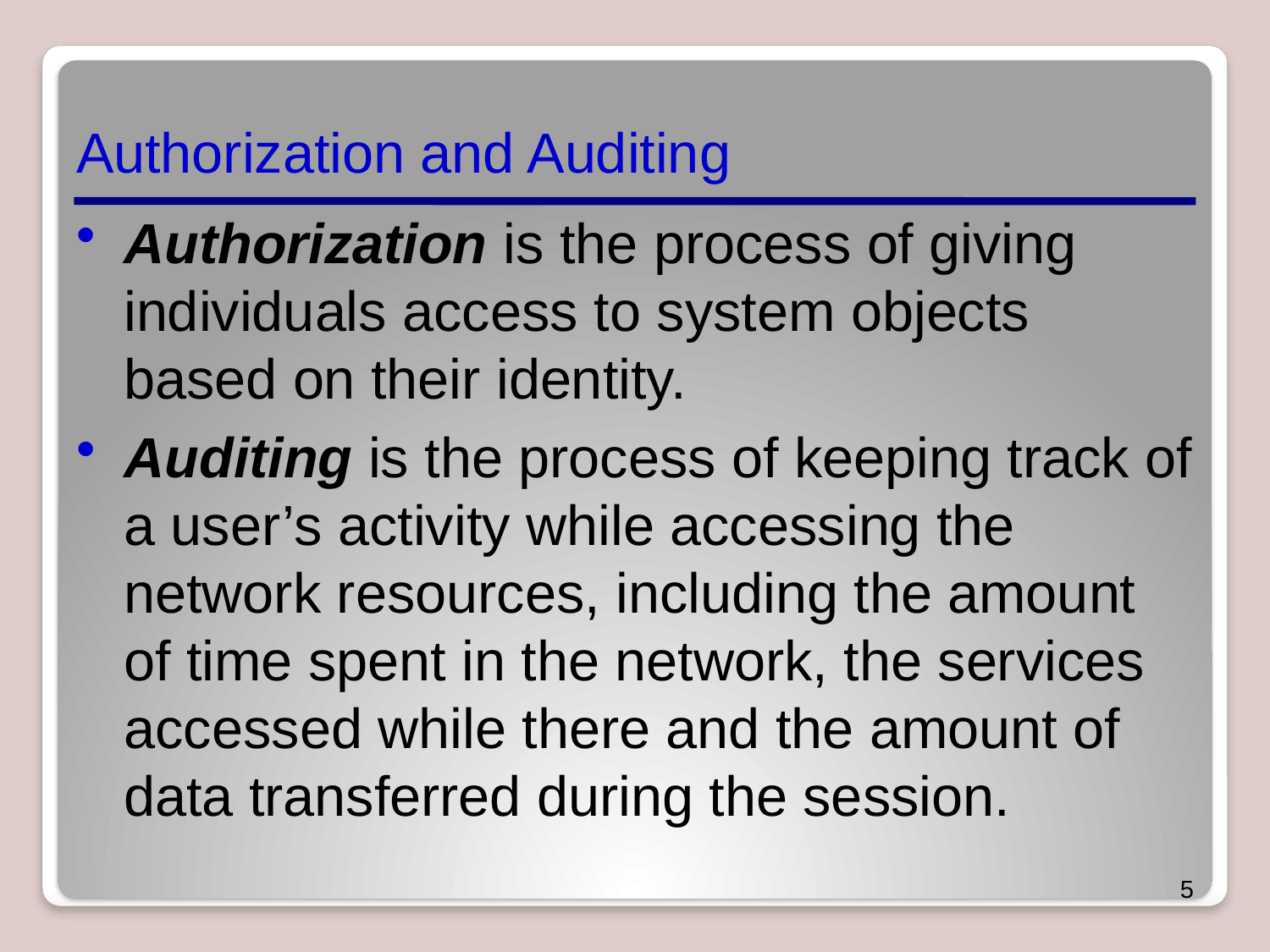

# Authorization and Auditing
Authorization is the process of giving individuals access to system objects based on their identity.
Auditing is the process of keeping track of a user’s activity while accessing the network resources, including the amount of time spent in the network, the services accessed while there and the amount of data transferred during the session.
5